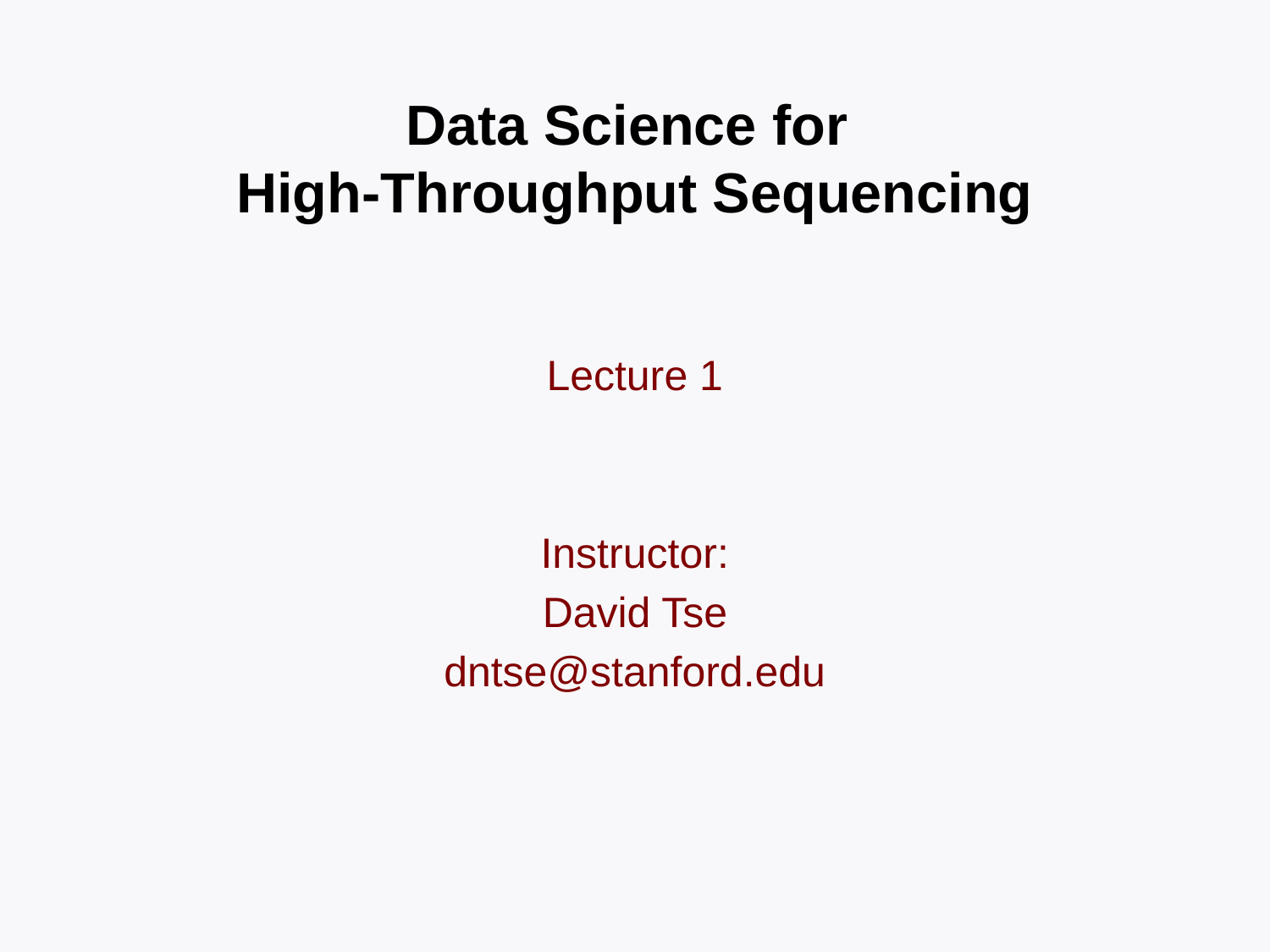

# Data Science for High-Throughput Sequencing

Lecture 1

Instructor:
David Tse
dntse@stanford.edu
TexPoint fonts used in EMF: AAAAAAAAAAAAAAAA